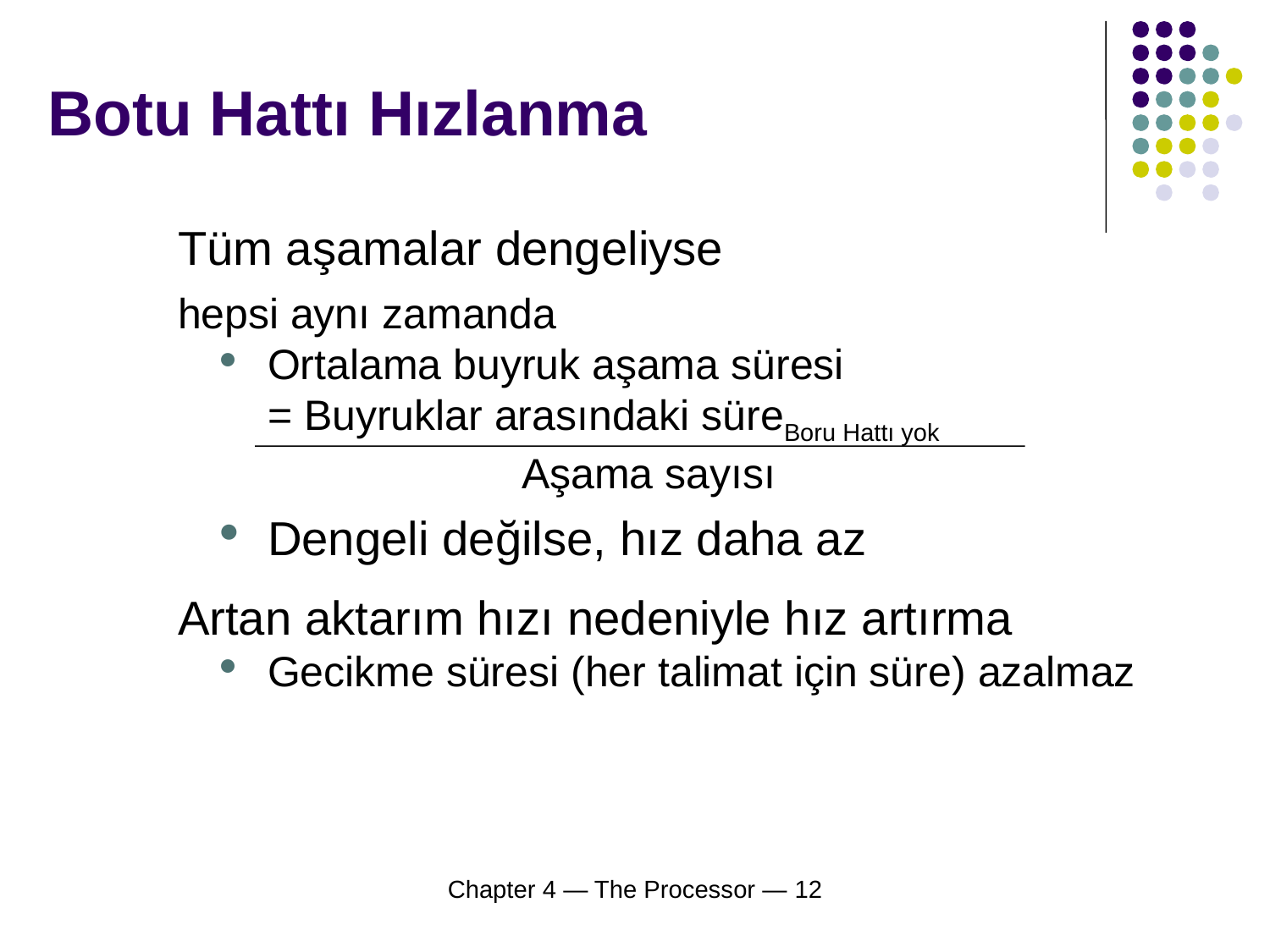

# Botu Hattı Hızlanma
Tüm aşamalar dengeliyse
hepsi aynı zamanda
Ortalama buyruk aşama süresi
= Buyruklar arasındaki süreBoru Hattı yok
		Aşama sayısı
Dengeli değilse, hız daha az
Artan aktarım hızı nedeniyle hız artırma
Gecikme süresi (her talimat için süre) azalmaz

Chapter 4 — The Processor — 12